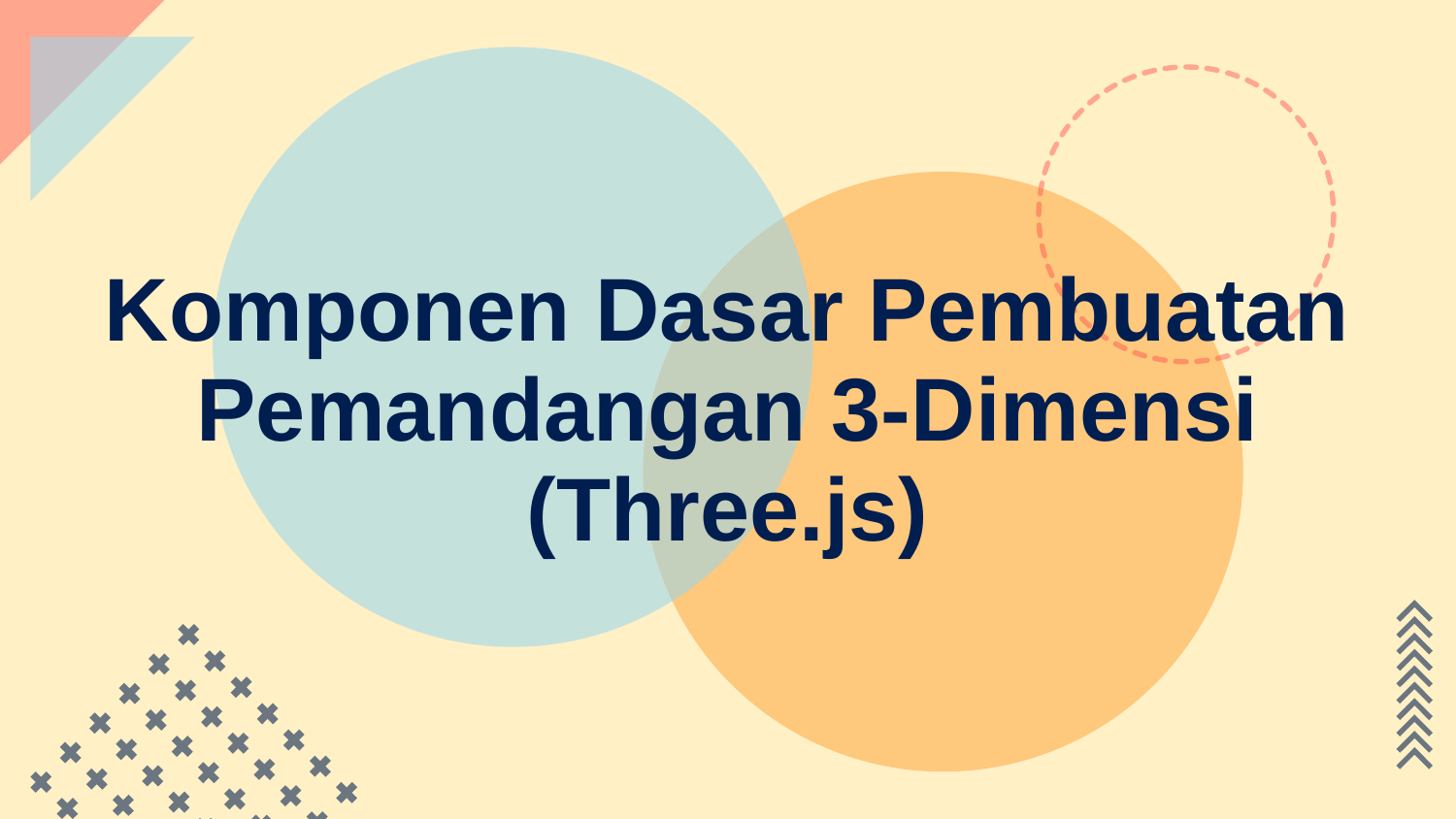

# Komponen Dasar Pembuatan Pemandangan 3-Dimensi (Three.js)